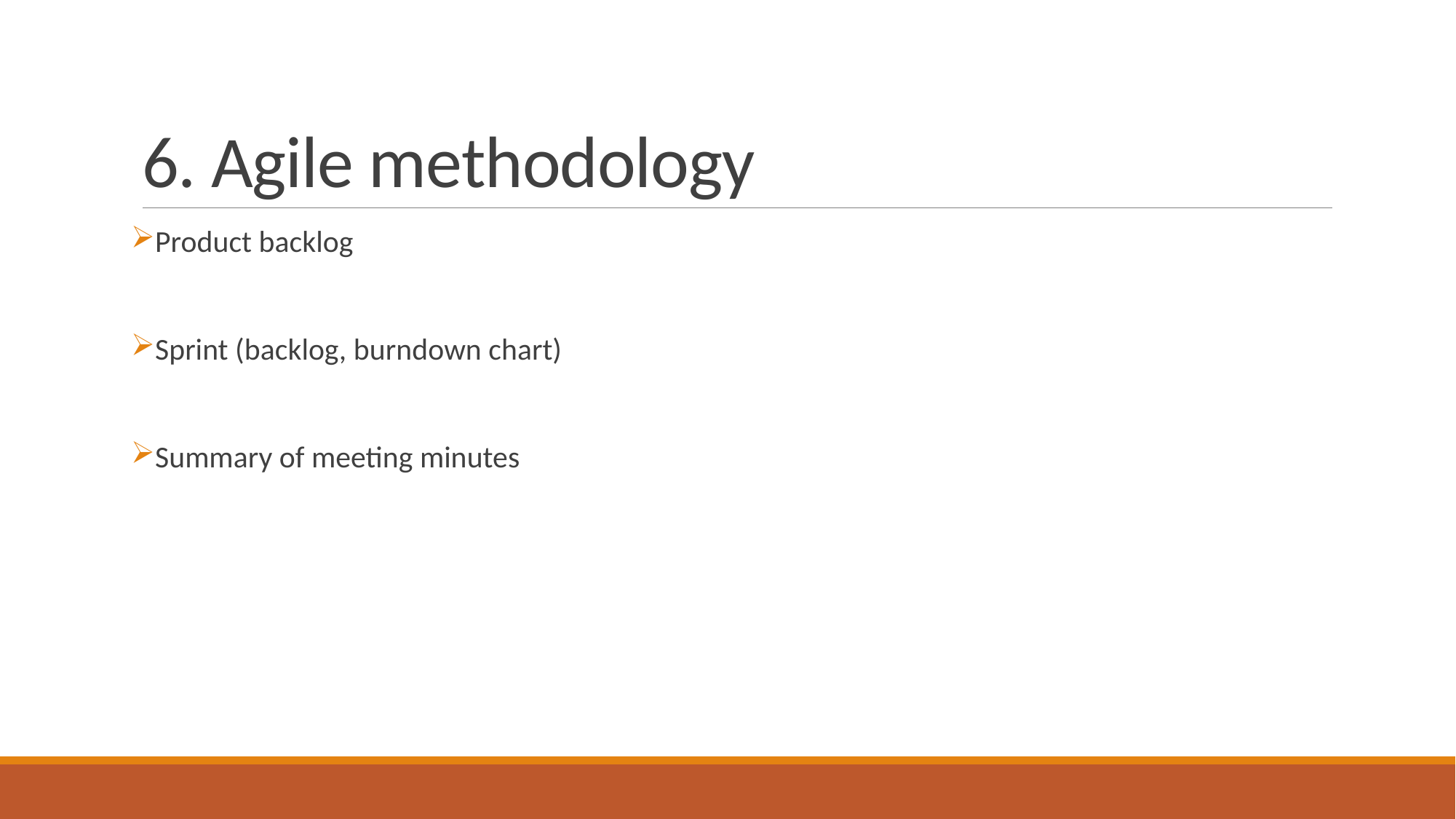

# 6. Agile methodology
Product backlog

Sprint (backlog, burndown chart)

Summary of meeting minutes